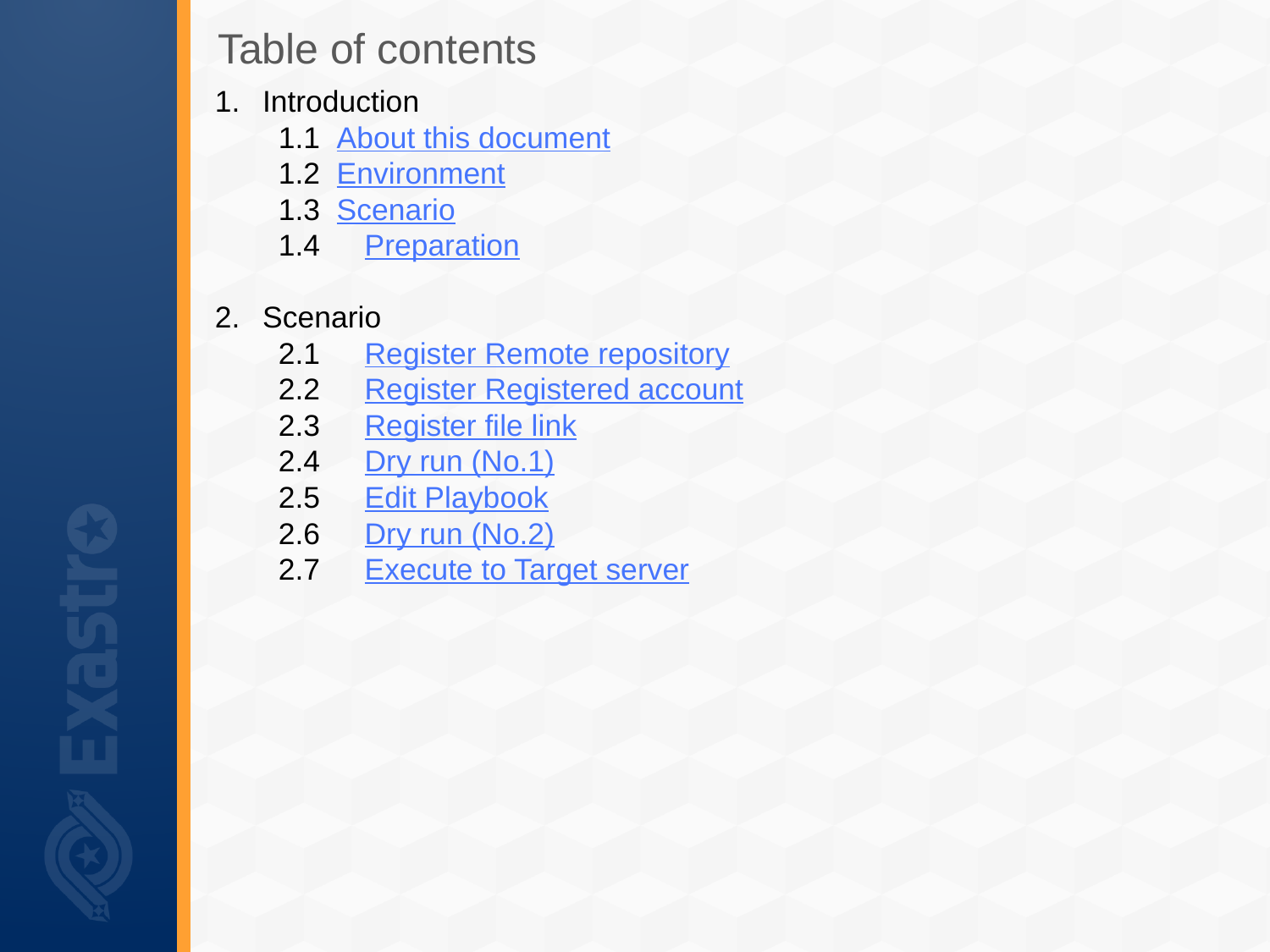

# Table of contents
Introduction
1.1  About this document
1.2  Environment
1.3  Scenario
1.4　Preparation

Scenario
2.1　Register Remote repository
2.2　Register Registered account
2.3　Register file link
2.4　Dry run (No.1)
2.5　Edit Playbook
2.6　Dry run (No.2)
2.7　Execute to Target server